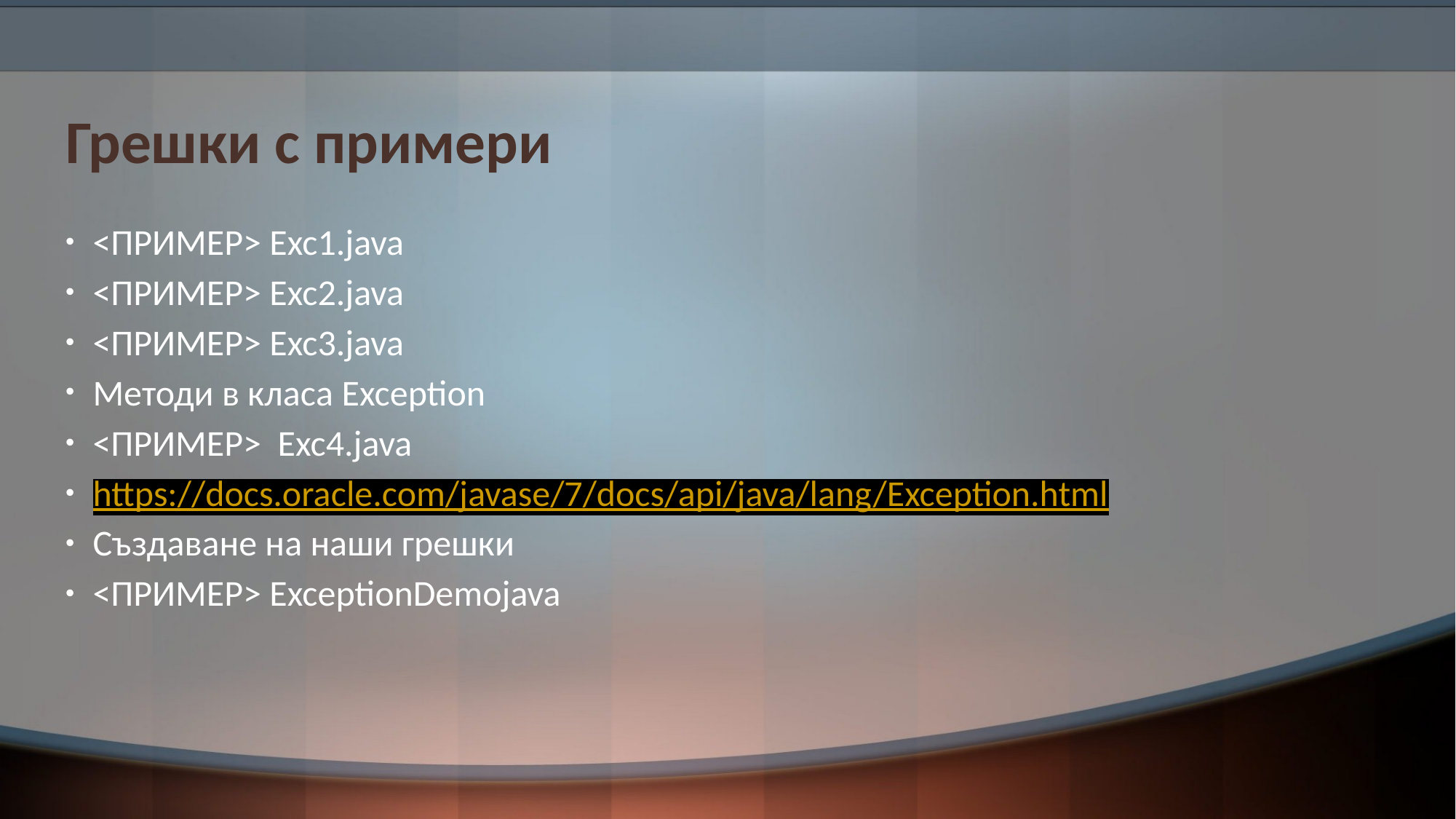

# Грешки с примери
<ПРИМЕР> Exc1.java
<ПРИМЕР> Exc2.java
<ПРИМЕР> Exc3.java
Методи в класа Exception
<ПРИМЕР>  Exc4.java
https://docs.oracle.com/javase/7/docs/api/java/lang/Exception.html
Създаване на наши грешки
<ПРИМЕР> ExceptionDemojava